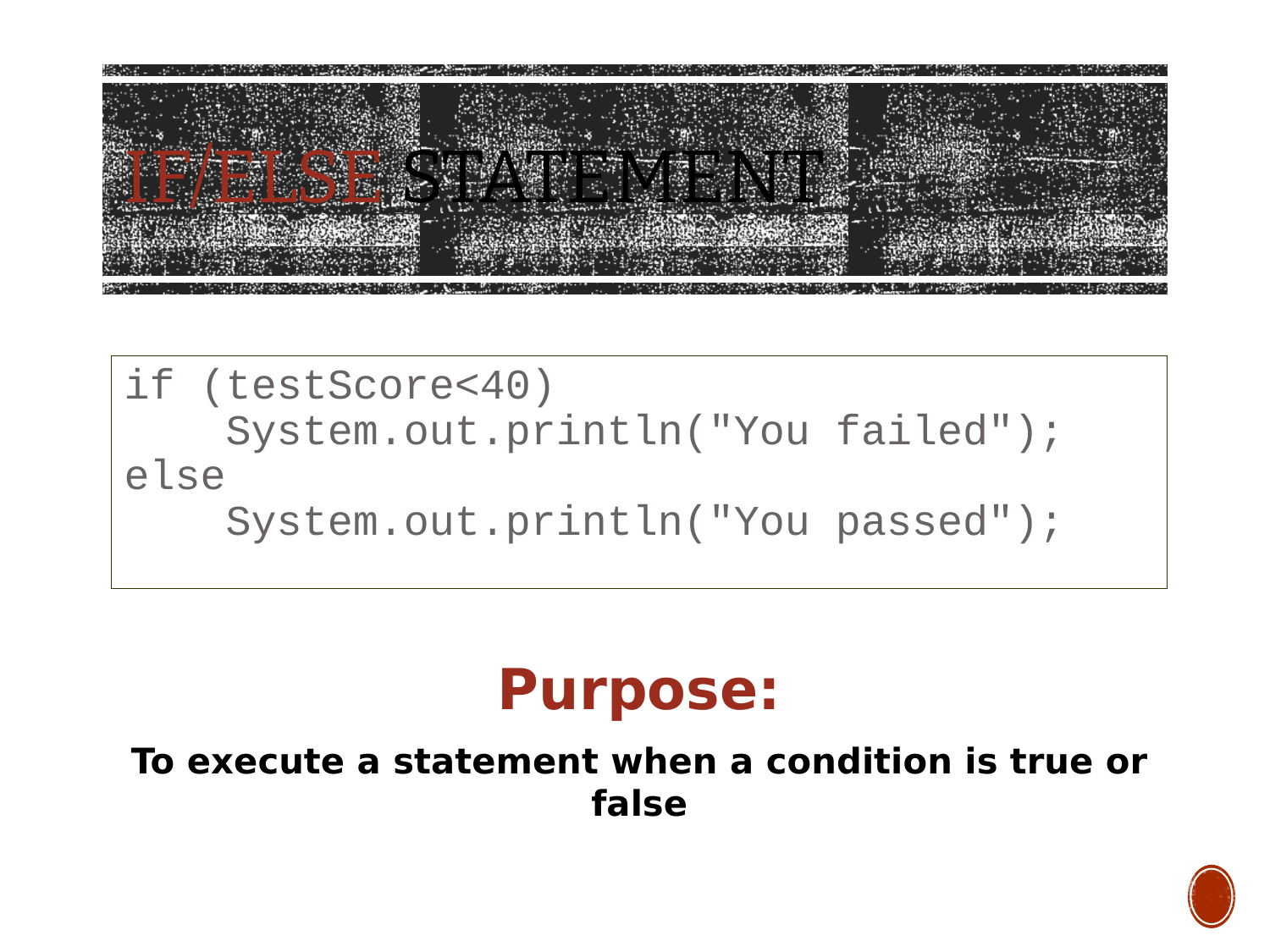

# if/else Statement

if (testScore<40)
   System.out.println("You failed");
else
   System.out.println("You passed");

Purpose:
To execute a statement when a condition is true or false